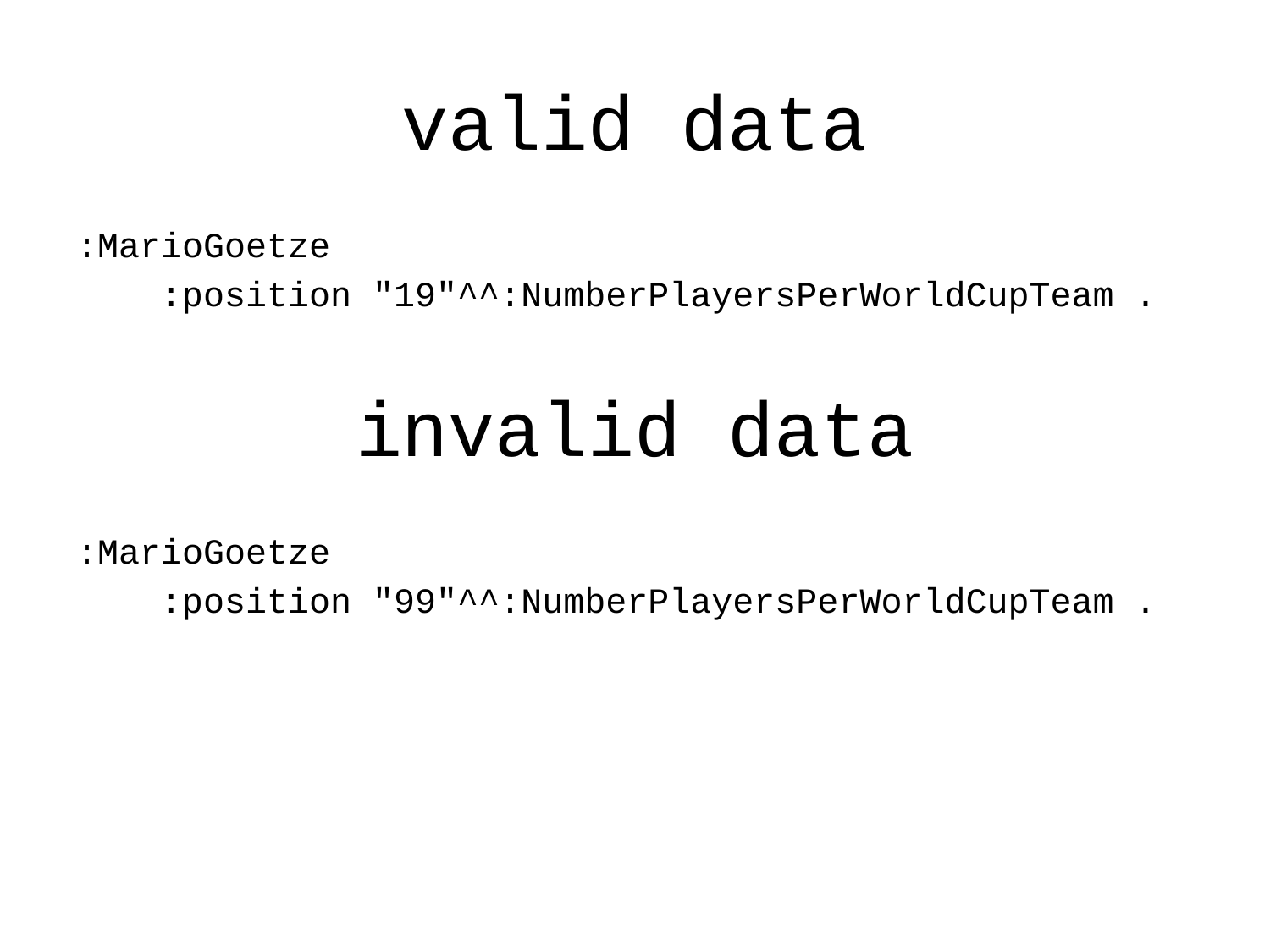

valid data

:MarioGoetze
    :position "19"^^:NumberPlayersPerWorldCupTeam .

invalid data

:MarioGoetze
    :position "99"^^:NumberPlayersPerWorldCupTeam .